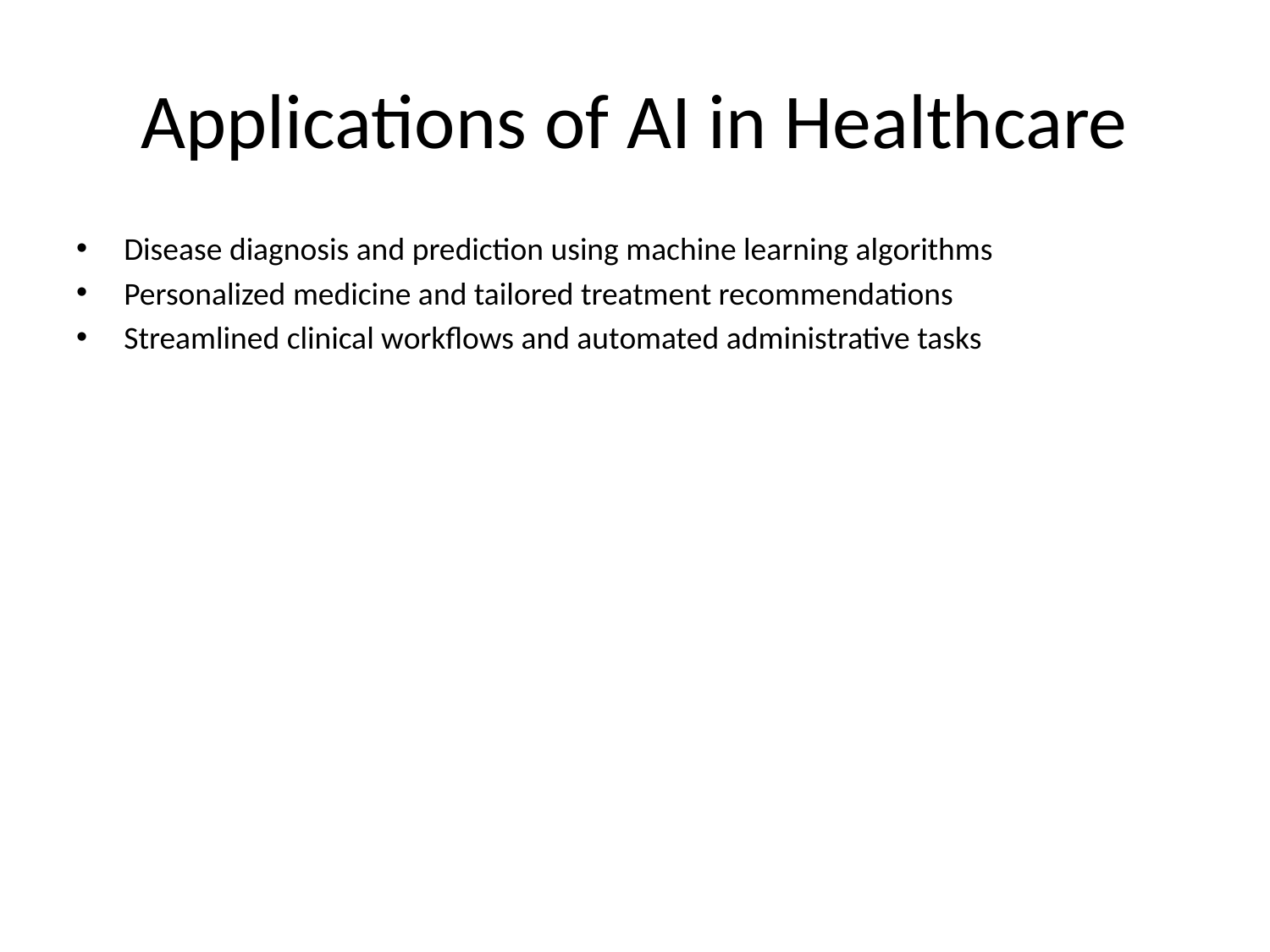

# Applications of AI in Healthcare
Disease diagnosis and prediction using machine learning algorithms
Personalized medicine and tailored treatment recommendations
Streamlined clinical workflows and automated administrative tasks